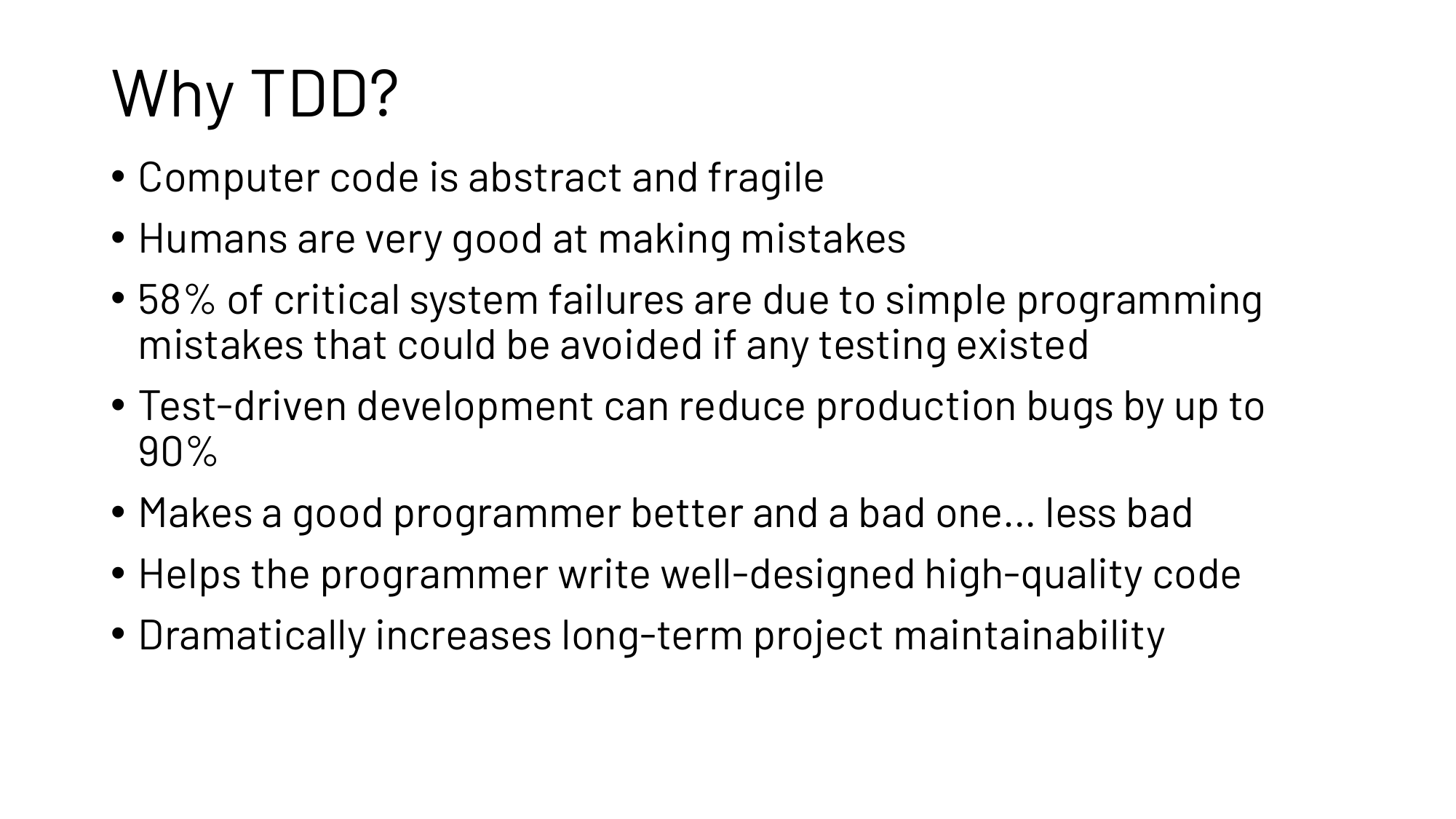

Why TDD?
Computer code is abstract and fragile
Humans are very good at making mistakes
58% of critical system failures are due to simple programming mistakes that could be avoided if any testing existed
Test-driven development can reduce production bugs by up to 90%
Makes a good programmer better and a bad one… less bad
Helps the programmer write well-designed high-quality code
Dramatically increases long-term project maintainability